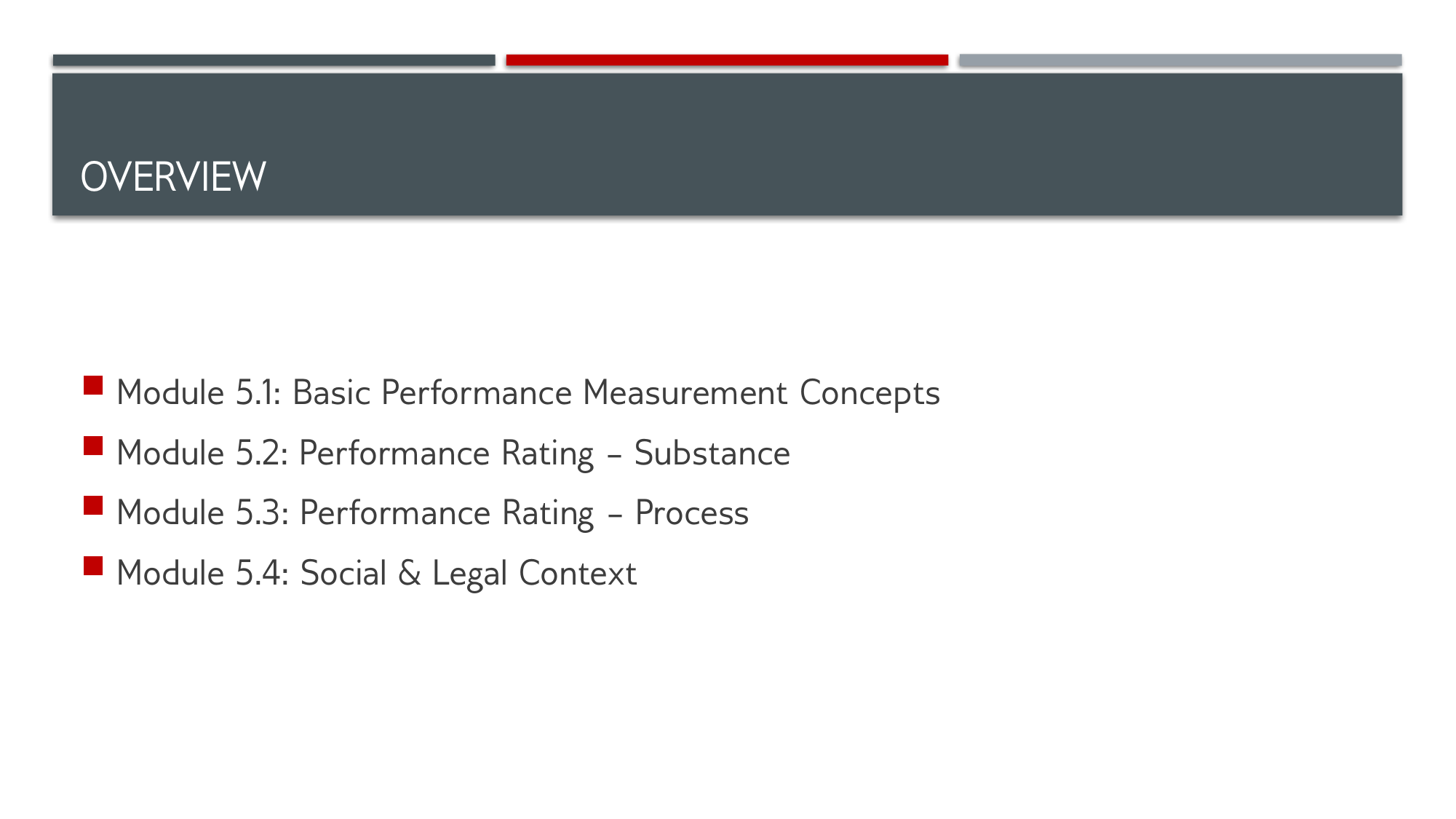

# Overview
Module 5.1: Basic Performance Measurement Concepts
Module 5.2: Performance Rating – Substance
Module 5.3: Performance Rating – Process
Module 5.4: Social & Legal Context